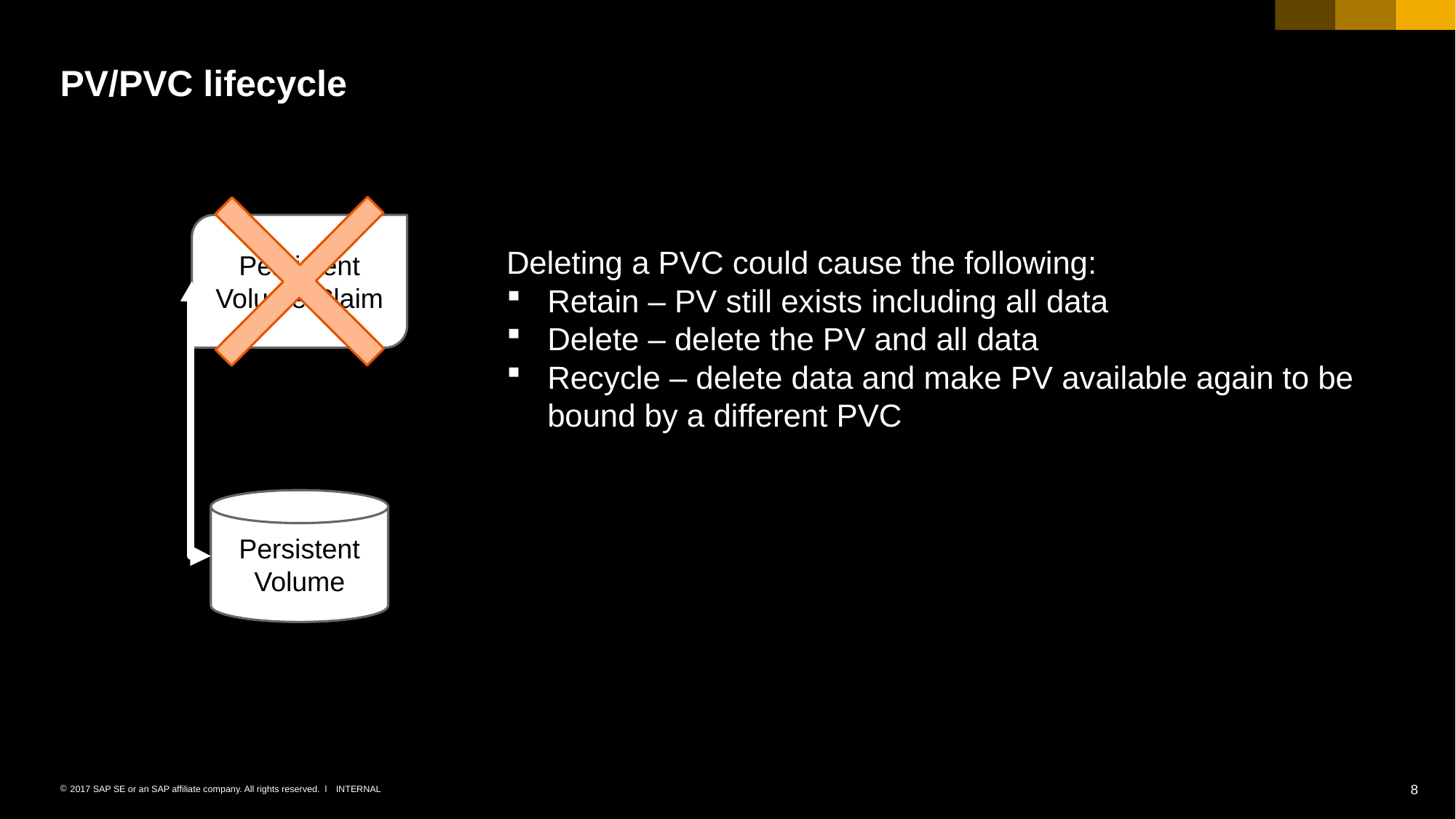

# PV/PVC lifecycle

Persistent Volume Claim
Deleting a PVC could cause the following:
Retain – PV still exists including all data
Delete – delete the PV and all data
Recycle – delete data and make PV available again to be bound by a different PVC

Persistent Volume